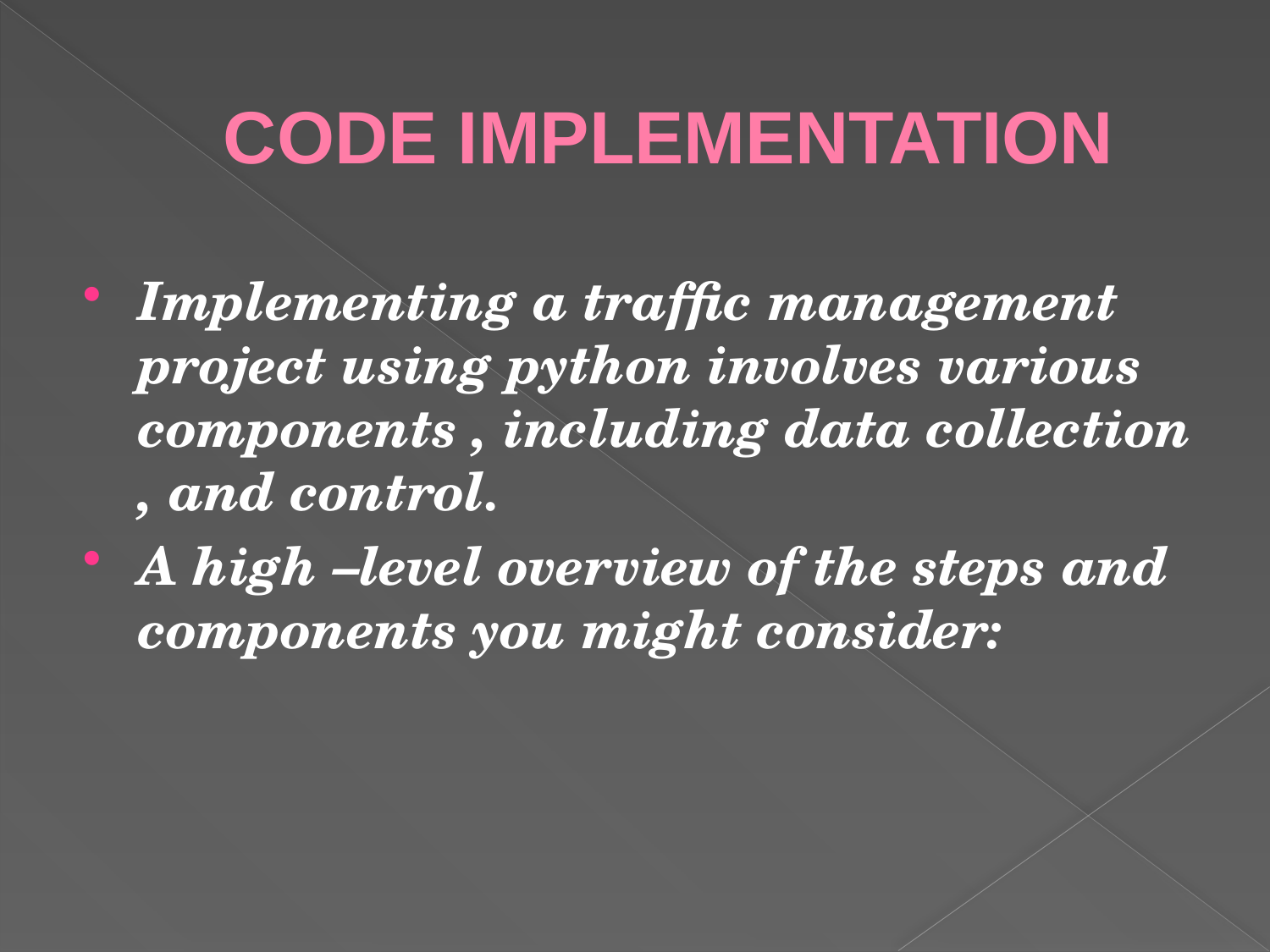

# CODE IMPLEMENTATION
Implementing a traffic management project using python involves various components , including data collection , and control.
A high –level overview of the steps and components you might consider: